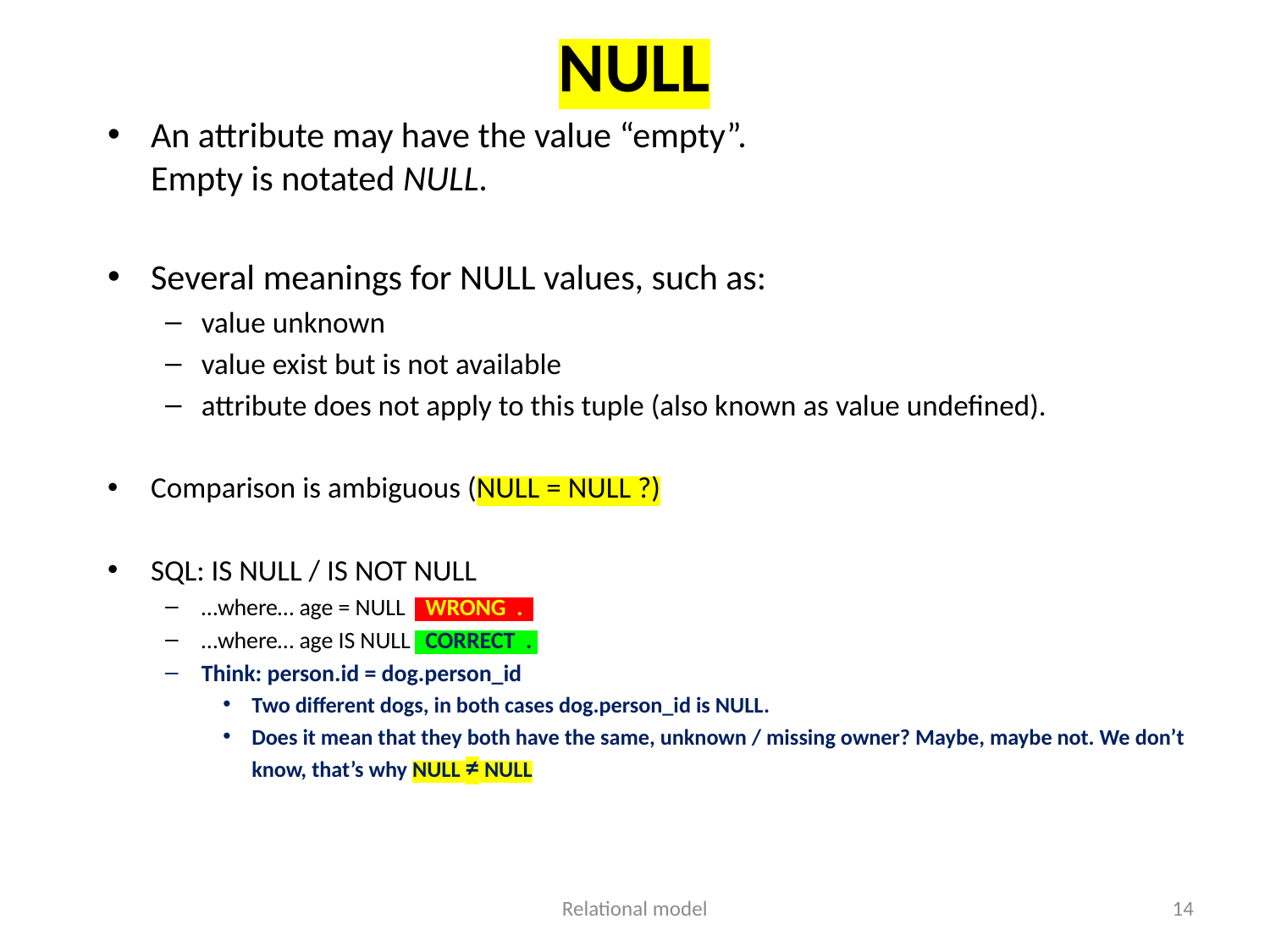

# NULL
An attribute may have the value “empty”.
Empty is notated NULL.

Several meanings for NULL values, such as:
value unknown
value exist but is not available
attribute does not apply to this tuple (also known as value undefined).

Comparison is ambiguous (NULL = NULL ?)

SQL: IS NULL / IS NOT NULL
…where… age = NULL	  WRONG  .
…where… age IS NULL	  CORRECT  .
Think: person.id = dog.person_id
Two different dogs, in both cases dog.person_id is NULL.
Does it mean that they both have the same, unknown / missing owner? Maybe, maybe not. We don’t know, that’s why NULL ≠ NULL

Relational model
14